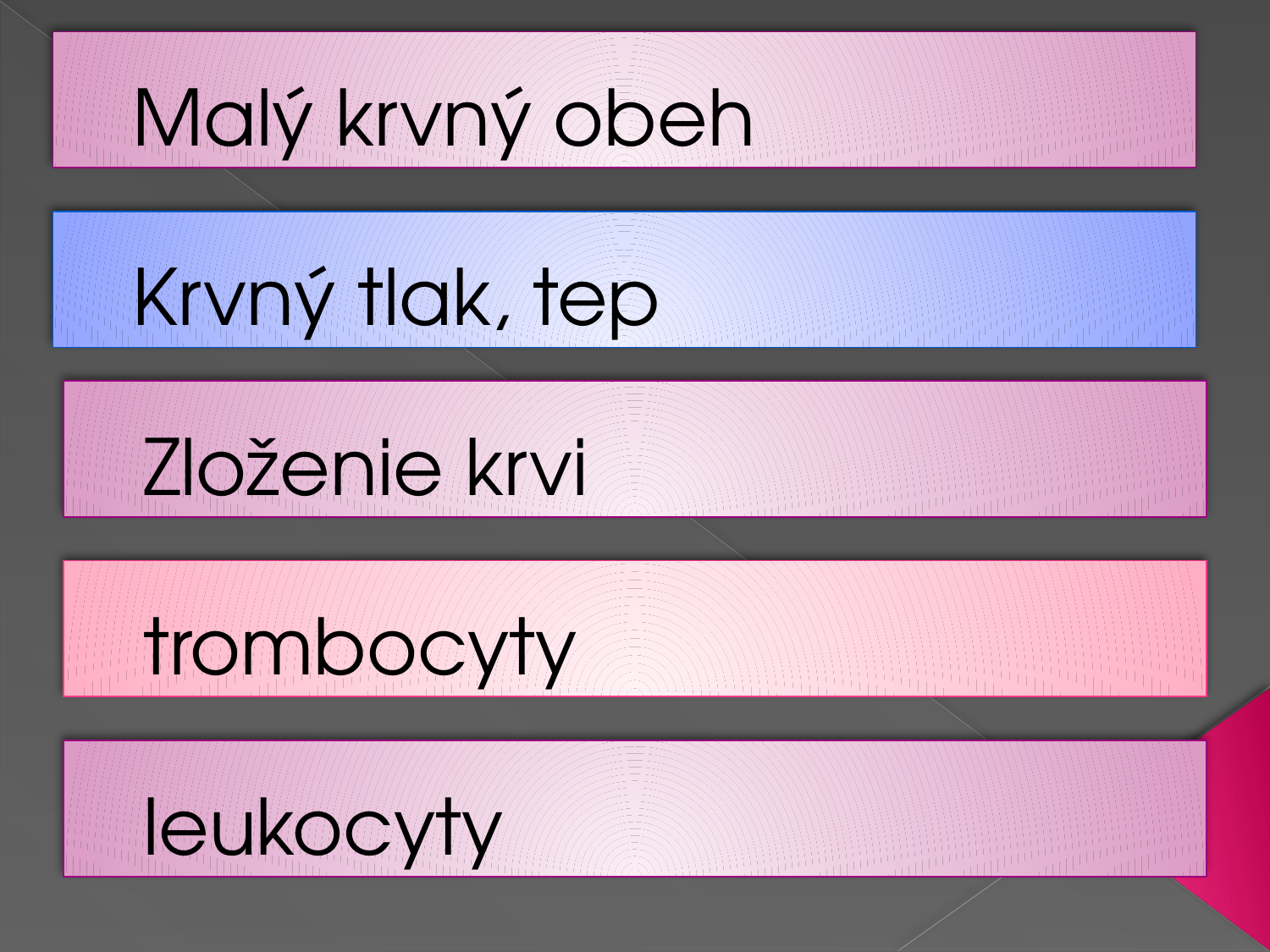

Malý krvný obeh
#
Krvný tlak, tep

Zloženie krvi
trombocyty
leukocyty